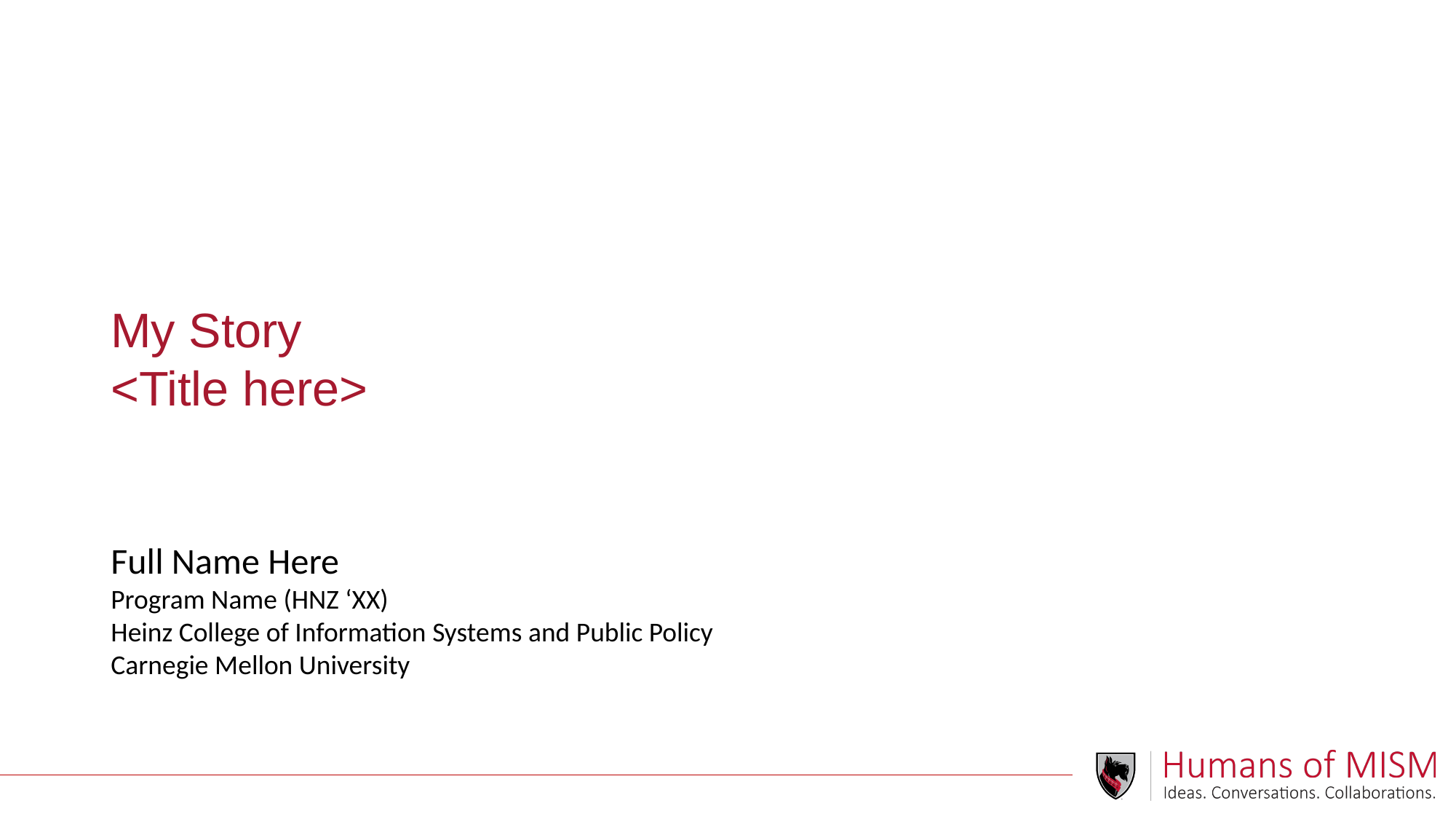

My Story
<Title here>
Full Name Here
Program Name (HNZ ‘XX)
Heinz College of Information Systems and Public Policy
Carnegie Mellon University